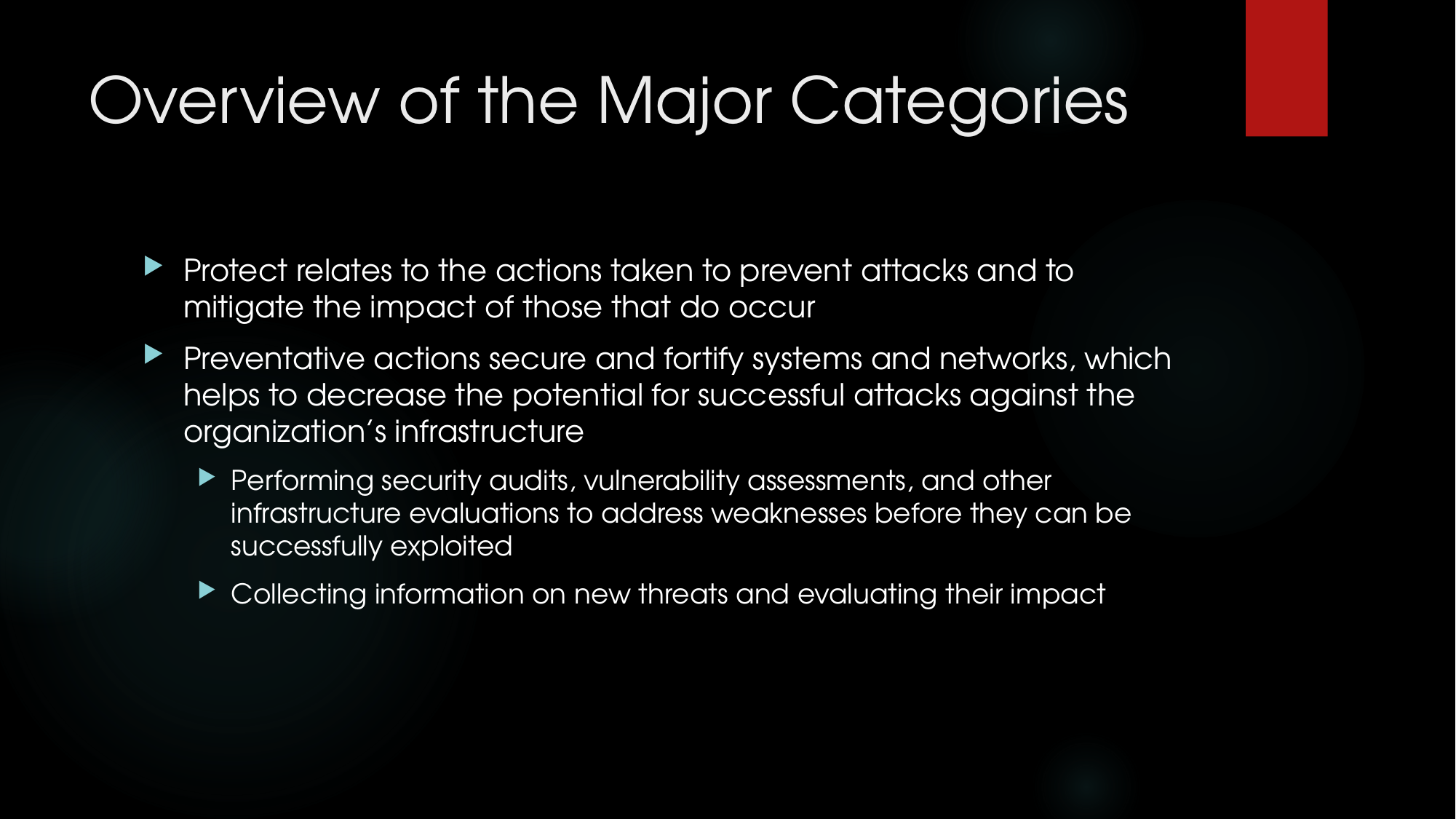

# Overview of the Major Categories
Protect relates to the actions taken to prevent attacks and to mitigate the impact of those that do occur
Preventative actions secure and fortify systems and networks, which helps to decrease the potential for successful attacks against the organization’s infrastructure
Performing security audits, vulnerability assessments, and other infrastructure evaluations to address weaknesses before they can be successfully exploited
Collecting information on new threats and evaluating their impact